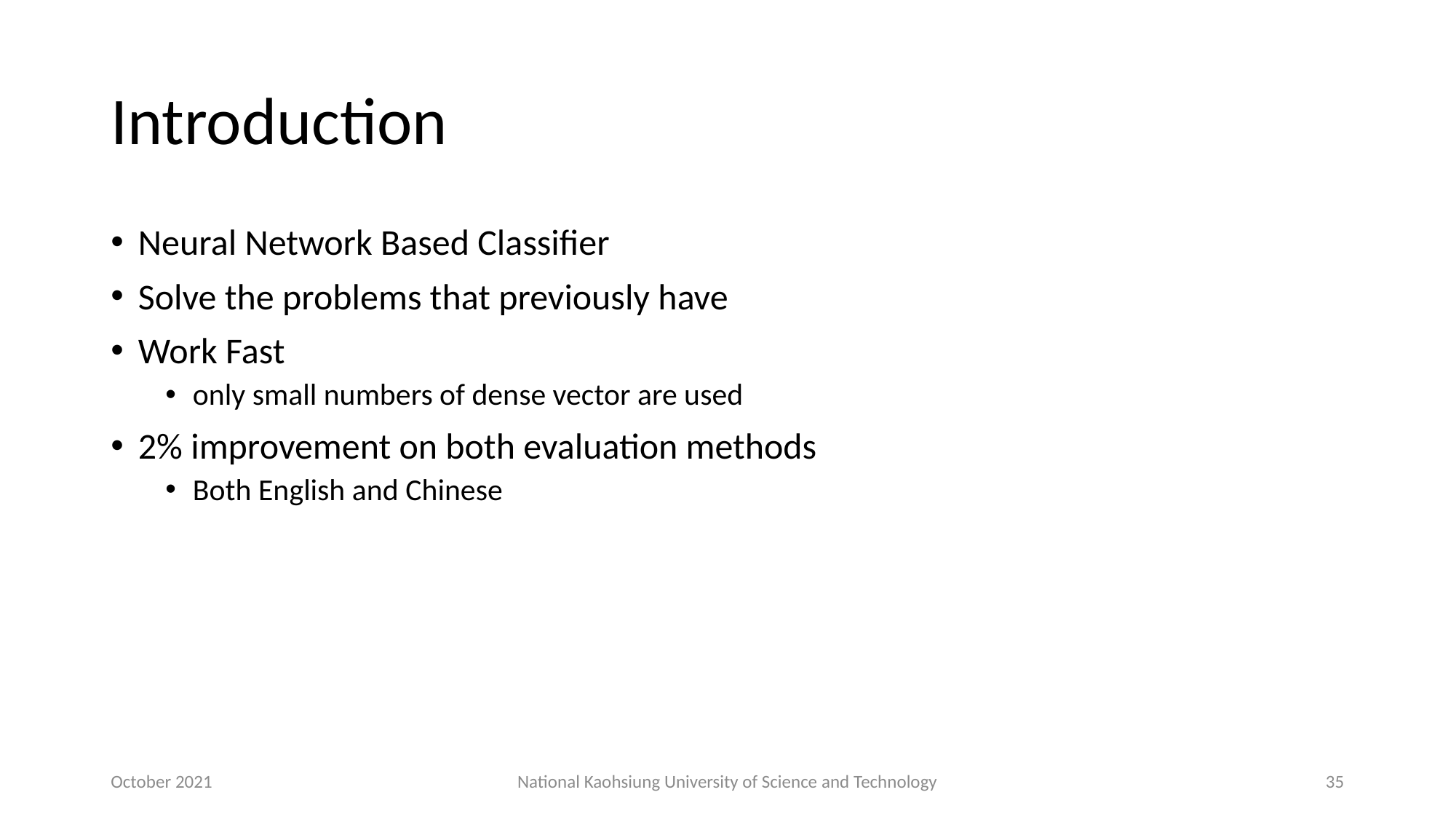

# Introduction
Neural Network Based Classifier
Solve the problems that previously have
Work Fast
only small numbers of dense vector are used
2% improvement on both evaluation methods
Both English and Chinese

October 2021
National Kaohsiung University of Science and Technology
35